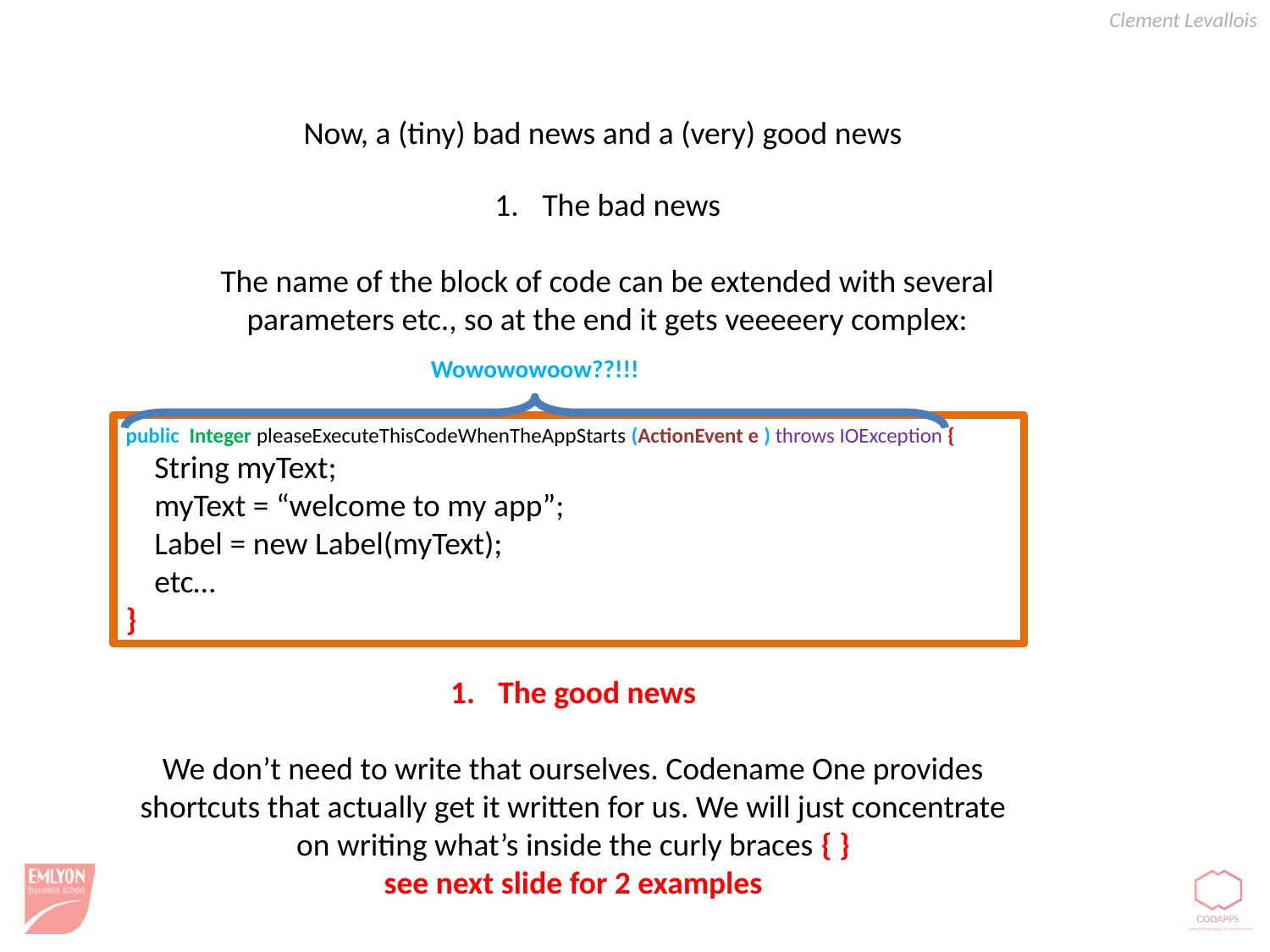

Now, a (tiny) bad news and a (very) good news
The bad news

The name of the block of code can be extended with several parameters etc., so at the end it gets veeeeery complex:

Wowowowoow??!!!
public  Integer pleaseExecuteThisCodeWhenTheAppStarts (ActionEvent e ) throws IOException {
    String myText;
    myText = “welcome to my app”;
    Label = new Label(myText);
    etc…
}
The good news

We don’t need to write that ourselves. Codename One provides shortcuts that actually get it written for us. We will just concentrate on writing what’s inside the curly braces { }
see next slide for 2 examples